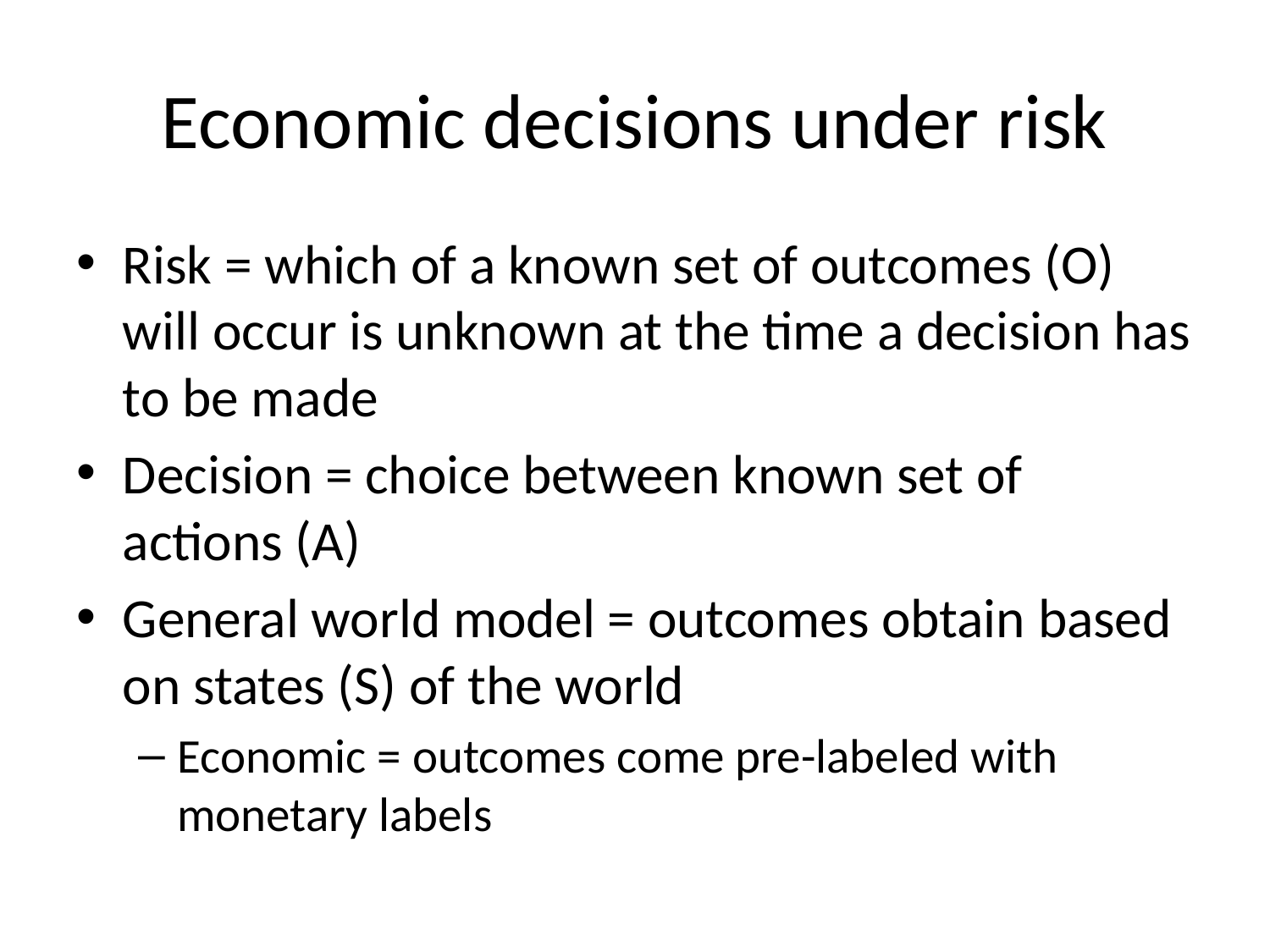

# Economic decisions under risk
Risk = which of a known set of outcomes (O) will occur is unknown at the time a decision has to be made
Decision = choice between known set of actions (A)
General world model = outcomes obtain based on states (S) of the world
Economic = outcomes come pre-labeled with monetary labels